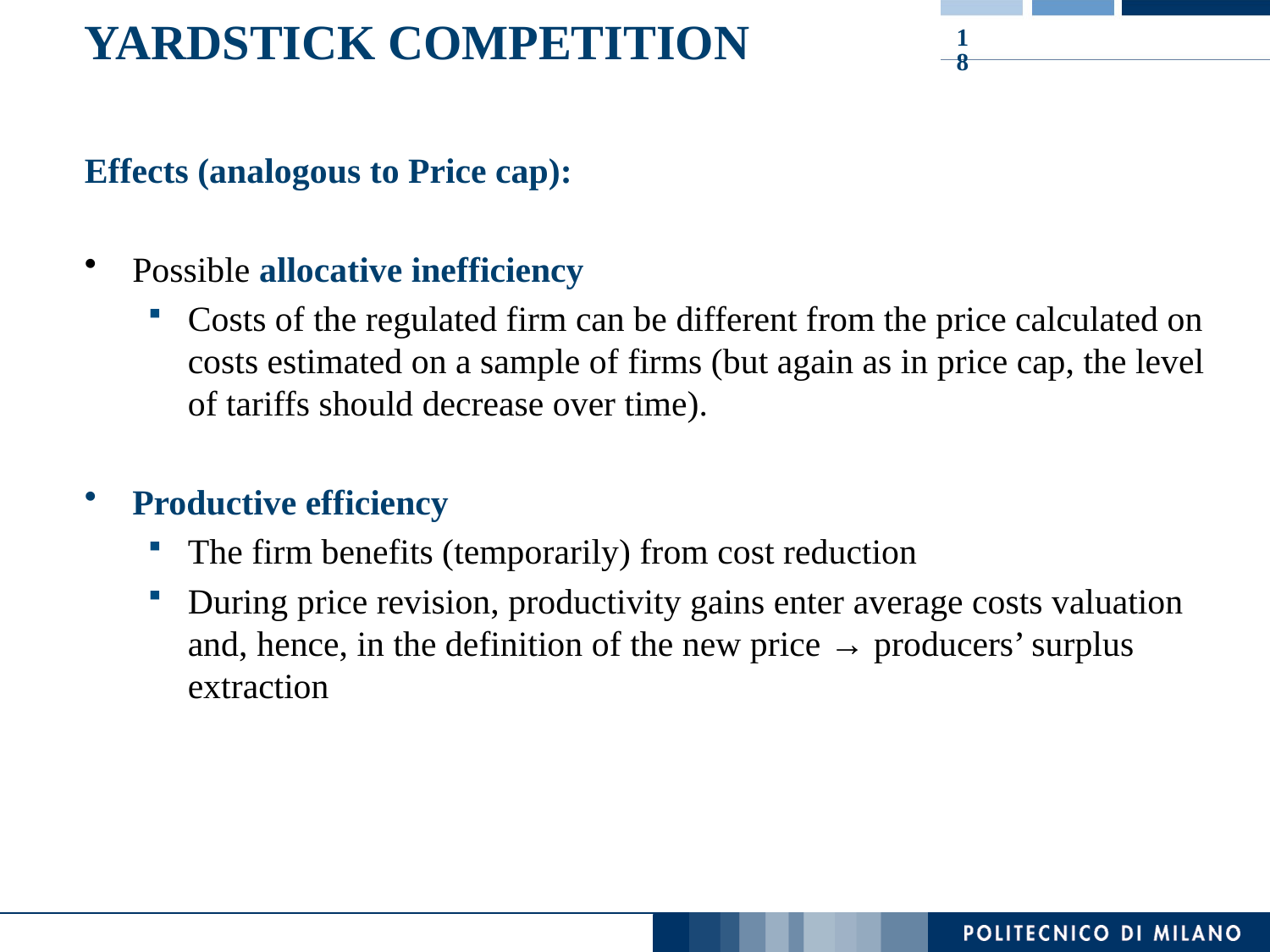

# Yardstick Competition
18
Effects (analogous to Price cap):

Possible allocative inefficiency
Costs of the regulated firm can be different from the price calculated on costs estimated on a sample of firms (but again as in price cap, the level of tariffs should decrease over time).

Productive efficiency
The firm benefits (temporarily) from cost reduction
During price revision, productivity gains enter average costs valuation and, hence, in the definition of the new price → producers’ surplus extraction